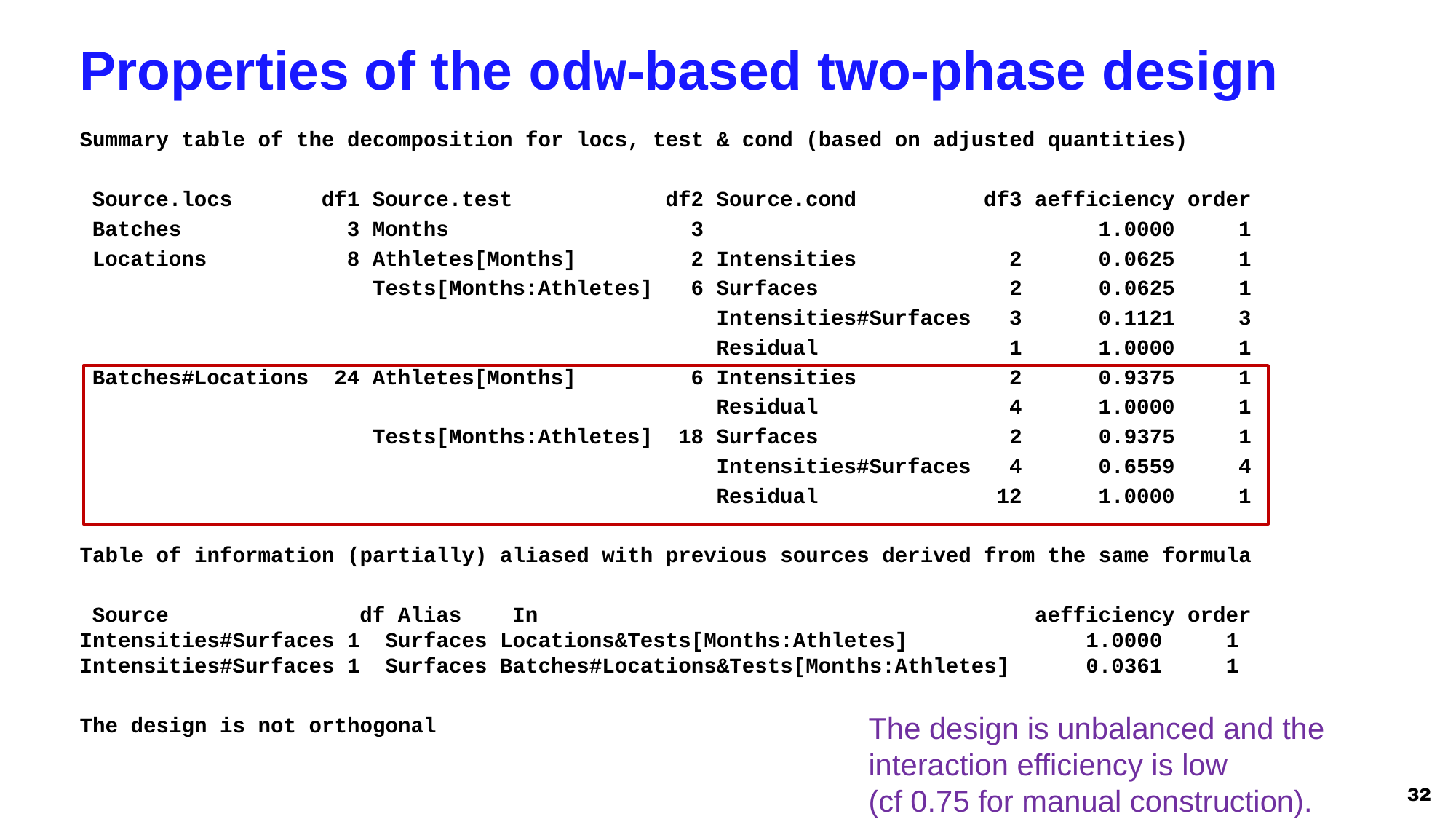

# Properties of the odw-based two-phase design
Summary table of the decomposition for locs, test & cond (based on adjusted quantities)

 Source.locs       df1 Source.test            df2 Source.cond          df3 aefficiency order
 Batches             3 Months                   3                               1.0000     1
 Locations           8 Athletes[Months]         2 Intensities            2      0.0625     1
                       Tests[Months:Athletes]   6 Surfaces               2      0.0625     1
                                                  Intensities#Surfaces   3      0.1121     3
                                                  Residual               1      1.0000     1
 Batches#Locations  24 Athletes[Months]         6 Intensities            2      0.9375     1
                                                  Residual               4      1.0000     1
                       Tests[Months:Athletes]  18 Surfaces               2      0.9375     1
                                                  Intensities#Surfaces   4      0.6559     4
                                                  Residual              12      1.0000     1

Table of information (partially) aliased with previous sources derived from the same formula

 Source               df Alias    In                                       aefficiency order Intensities#Surfaces 1  Surfaces Locations&Tests[Months:Athletes]              1.0000     1 Intensities#Surfaces 1  Surfaces Batches#Locations&Tests[Months:Athletes]      0.0361     1

The design is not orthogonal

The design is unbalanced and the interaction efficiency is low
(cf 0.75 for manual construction).
32